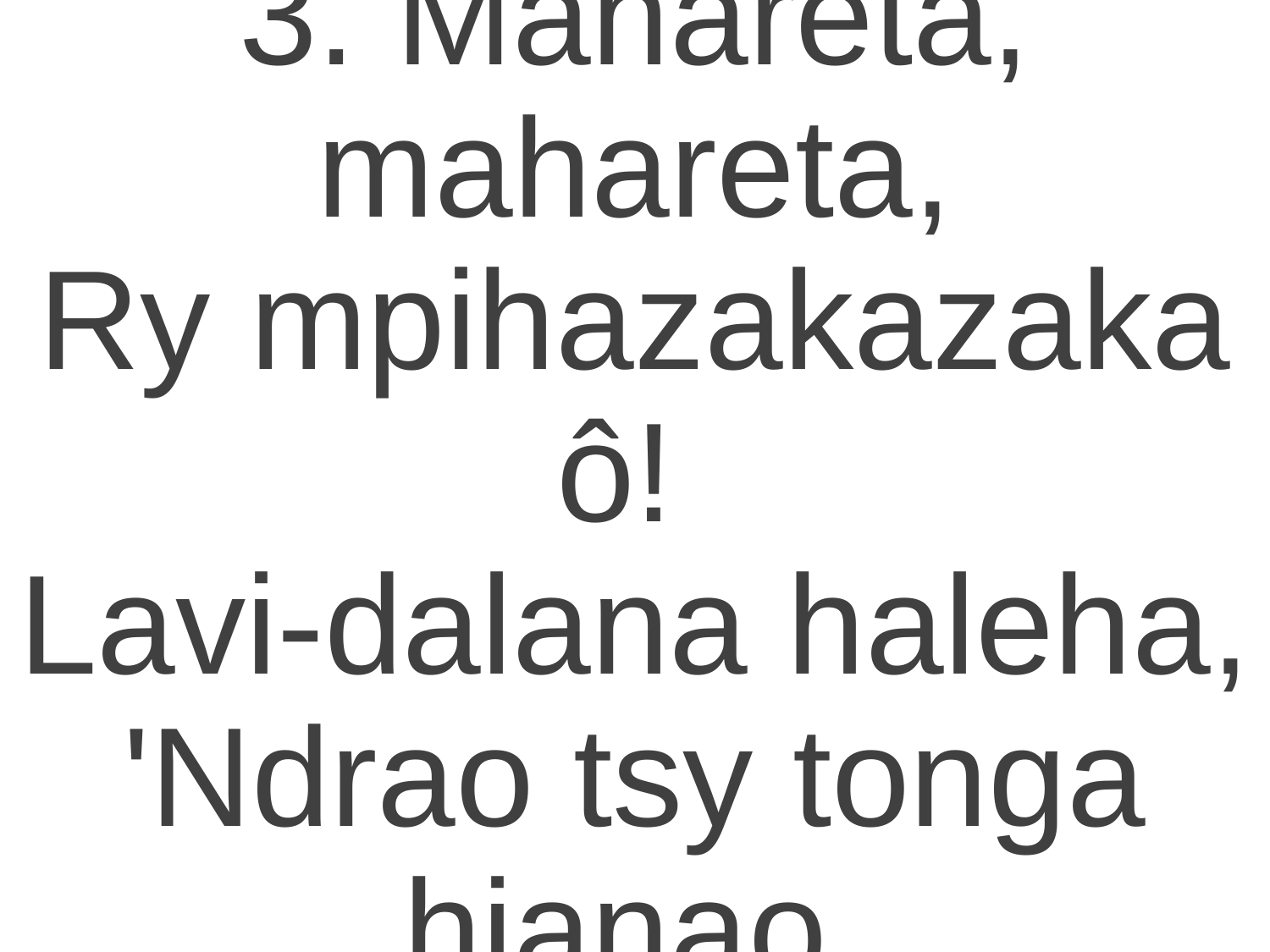

3. Mahareta, mahareta,
Ry mpihazakazaka ô!
Lavi-dalana haleha,
'Ndrao tsy tonga hianao.